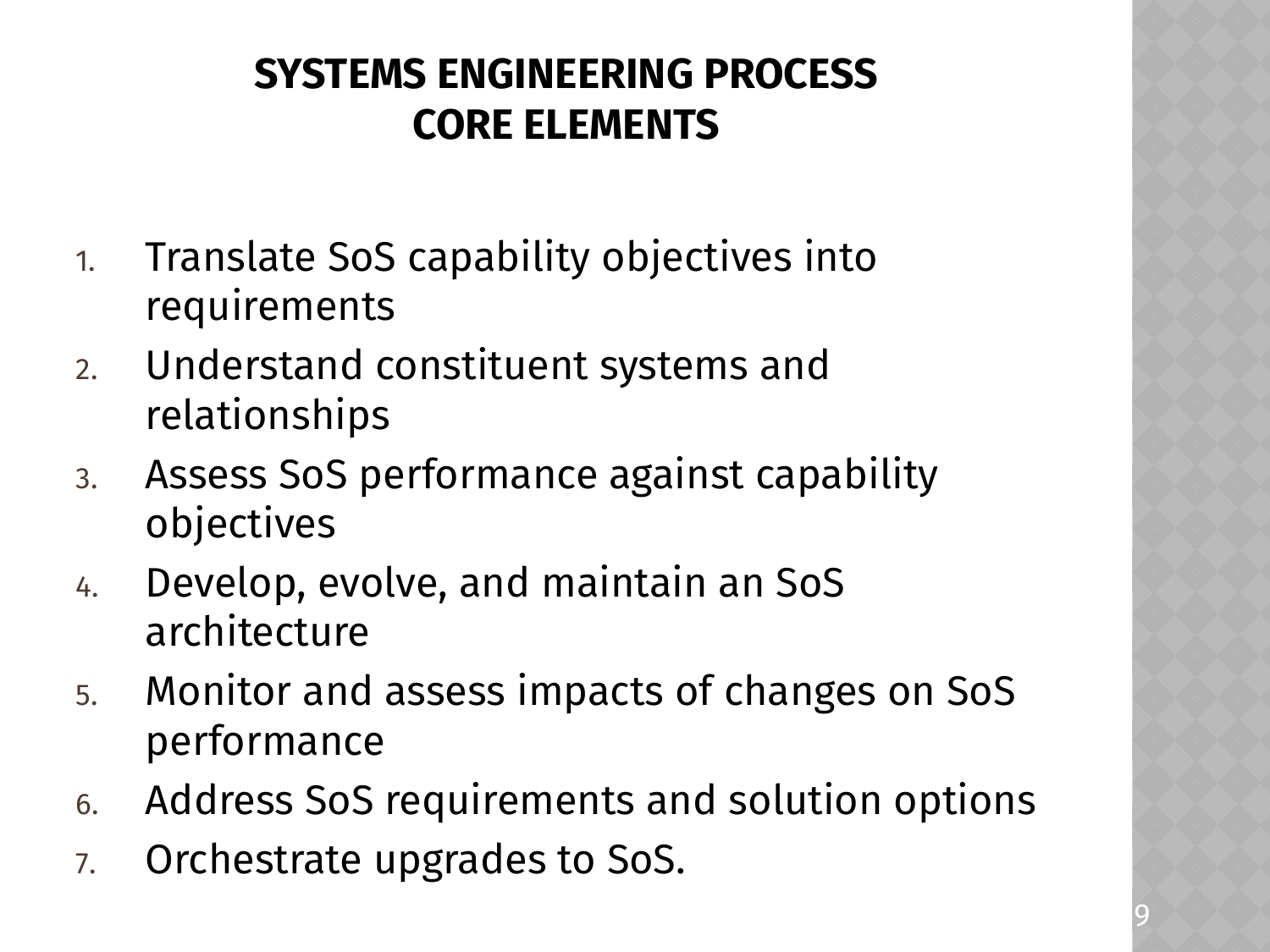

# Systems engineering process Core Elements
Translate SoS capability objectives into requirements
Understand constituent systems and relationships
Assess SoS performance against capability objectives
Develop, evolve, and maintain an SoS architecture
Monitor and assess impacts of changes on SoS performance
Address SoS requirements and solution options
Orchestrate upgrades to SoS.
9